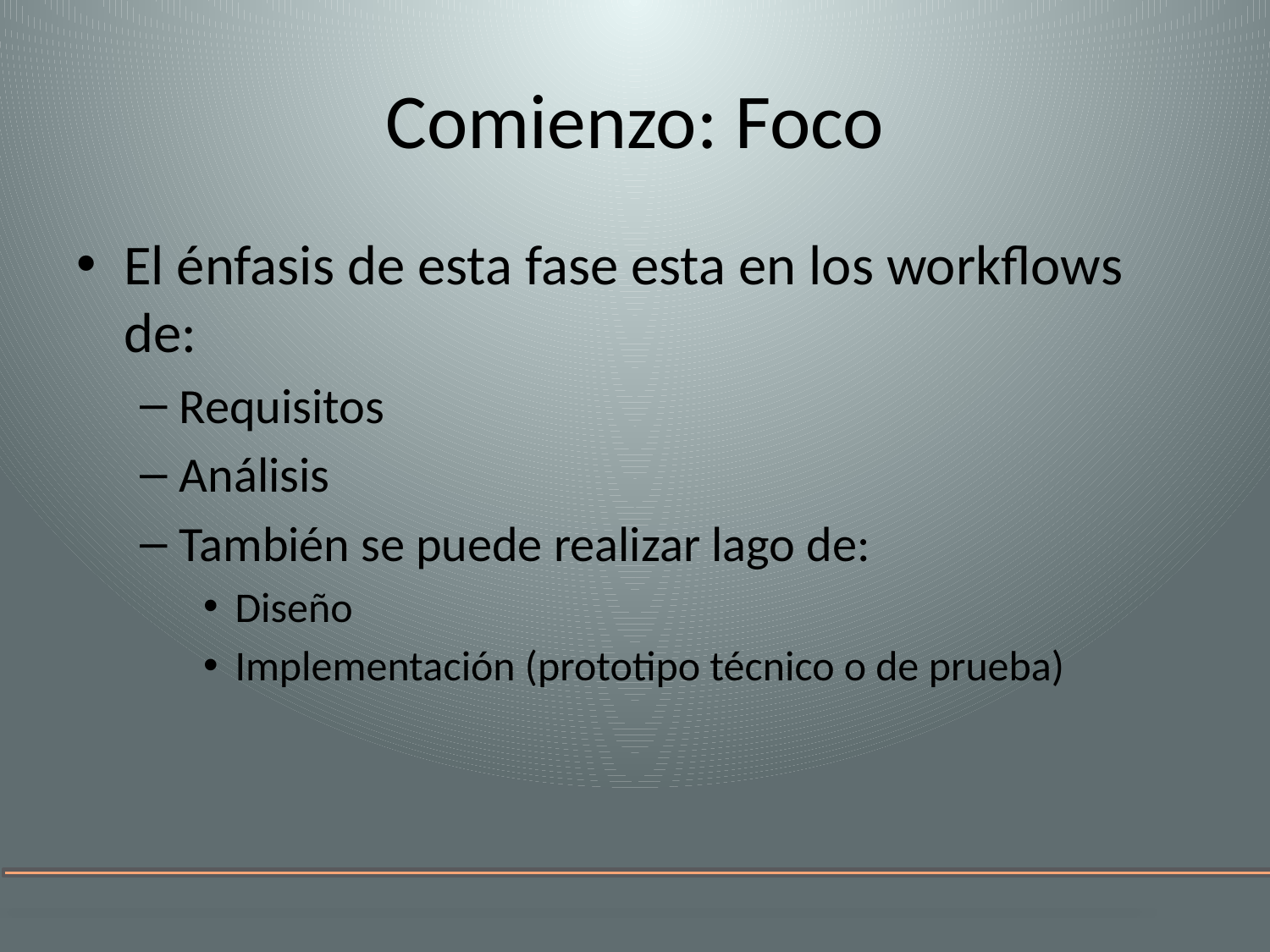

# Comienzo: Foco
El énfasis de esta fase esta en los workflows de:
Requisitos
Análisis
También se puede realizar lago de:
Diseño
Implementación (prototipo técnico o de prueba)